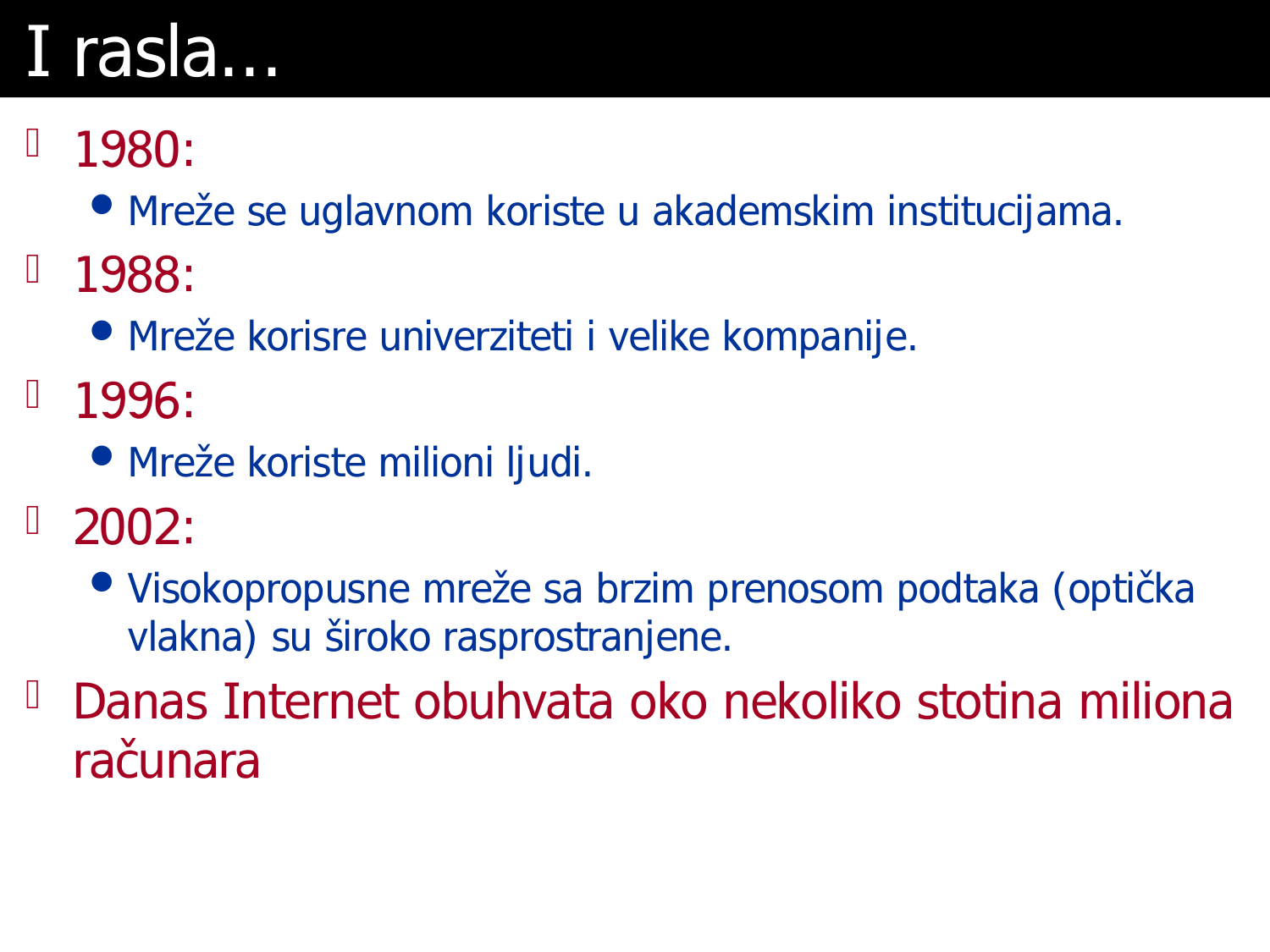

# I rasla...
1980:
Mreže se uglavnom koriste u akademskim institucijama.
1988:
Mreže korisre univerziteti i velike kompanije.
1996:
Mreže koriste milioni ljudi.
2002:
Visokopropusne mreže sa brzim prenosom podtaka (optička vlakna) su široko rasprostranjene.
Danas Internet obuhvata oko nekoliko stotina miliona računara